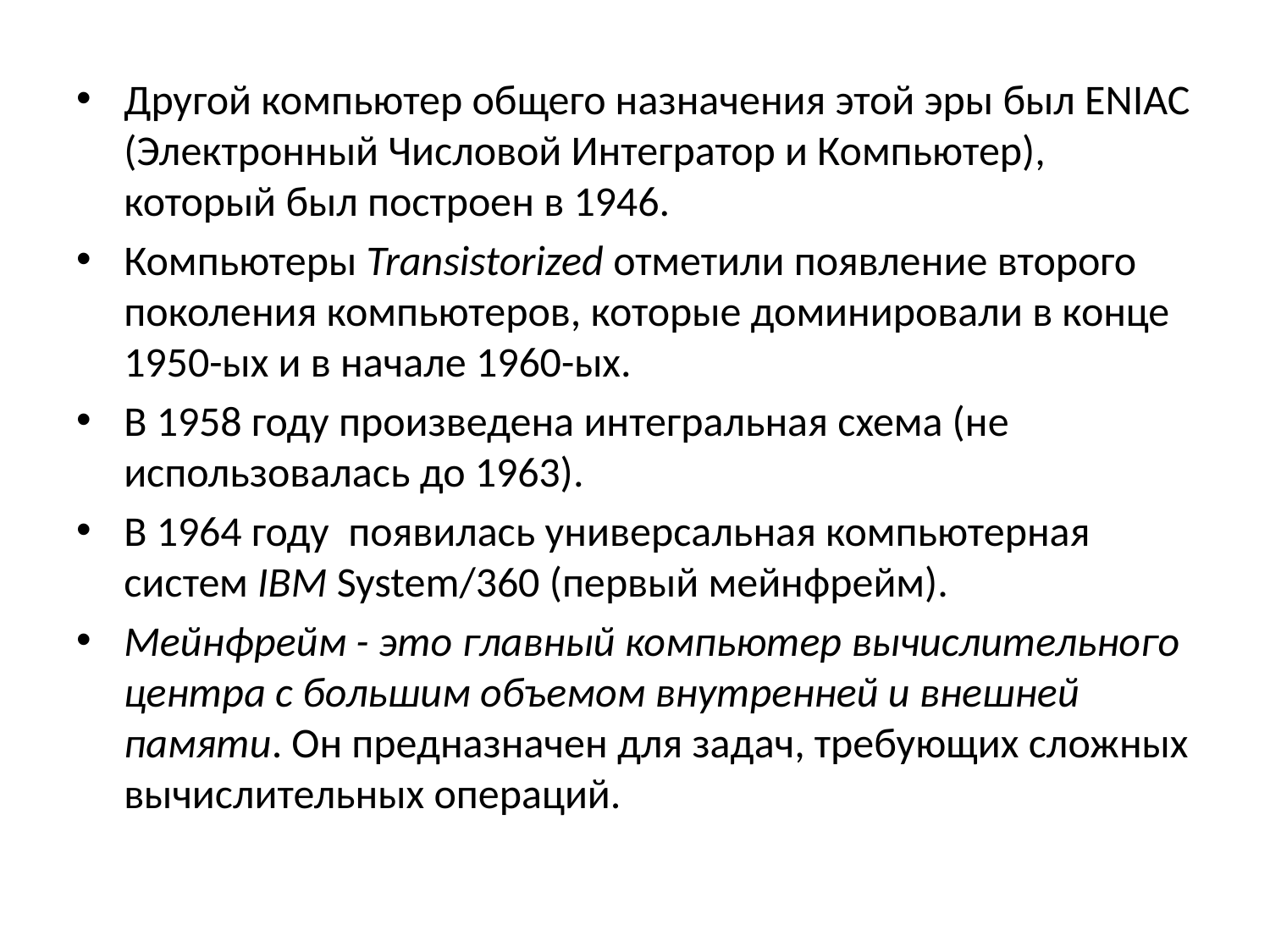

Другой компьютер общего назначения этой эры был ENIAC (Электронный Числовой Интегратор и Компьютер), который был построен в 1946.
Компьютеры Transistorized отметили появление второго поколения компьютеров, которые доминировали в конце 1950-ых и в начале 1960-ых.
В 1958 году произведена интегральная схема (не использовалась до 1963).
В 1964 году  появилась универсальная компьютерная систем IBM System/360 (первый мейнфрейм).
Мейнфрейм - это главный компьютер вычислительного центра с большим объемом внутренней и внешней памяти. Он предназначен для задач, требующих сложных вычислительных операций.